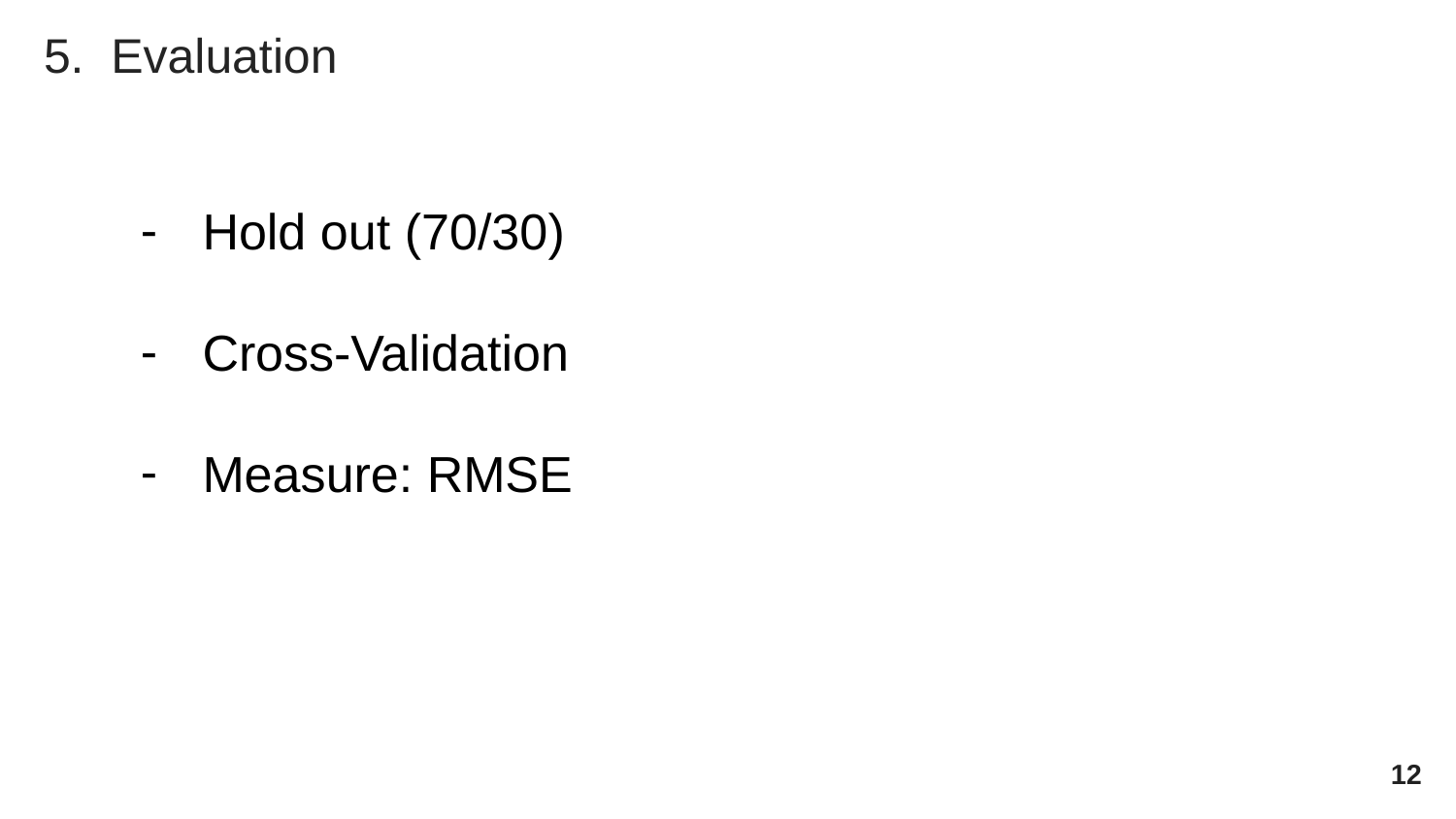

5.  Evaluation
#
Hold out (70/30)

Cross-Validation

Measure: RMSE

12